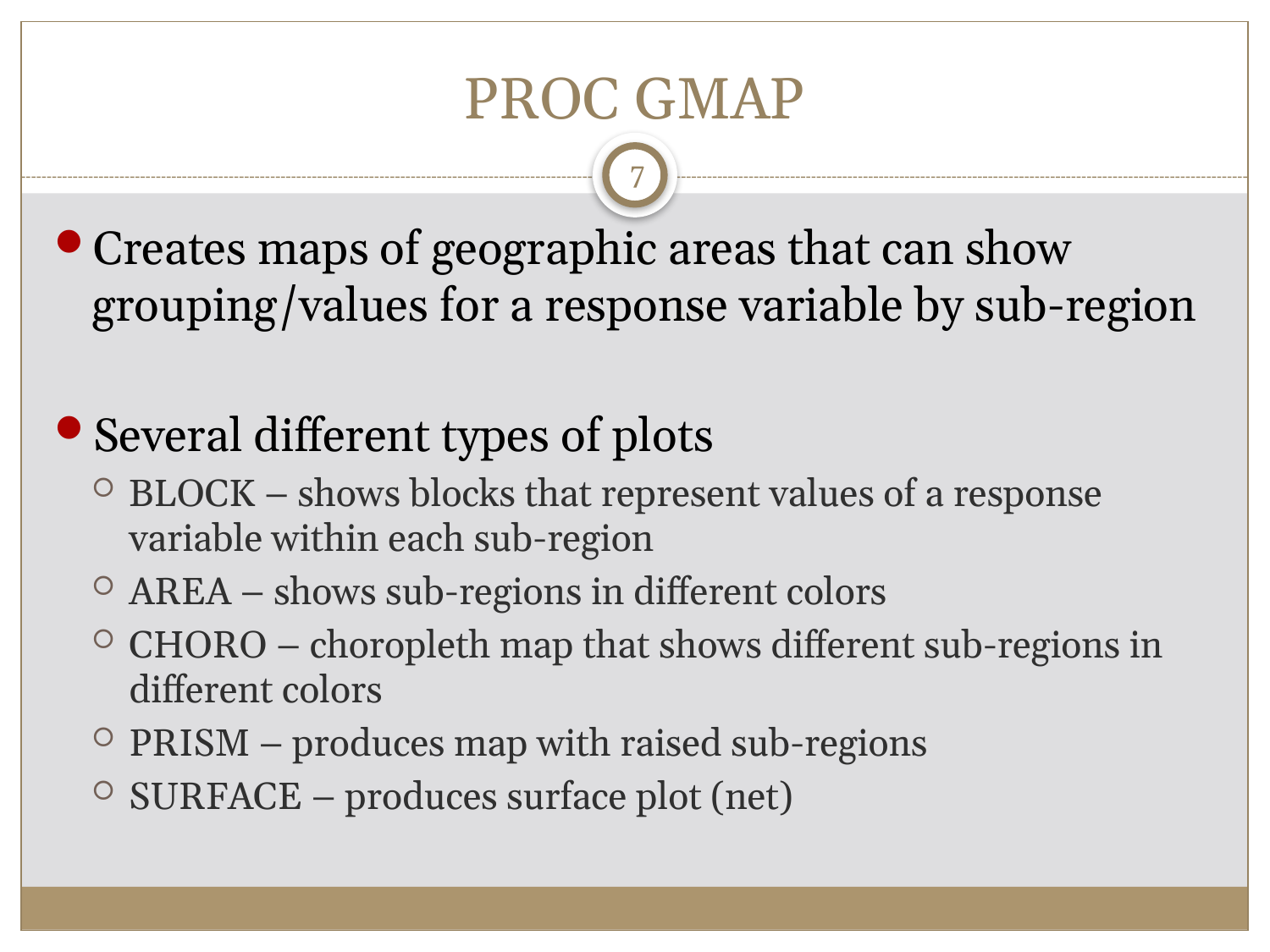

# PROC GMAP
7
Creates maps of geographic areas that can show grouping/values for a response variable by sub-region

Several different types of plots
BLOCK – shows blocks that represent values of a response variable within each sub-region
AREA – shows sub-regions in different colors
CHORO – choropleth map that shows different sub-regions in different colors
PRISM – produces map with raised sub-regions
SURFACE – produces surface plot (net)